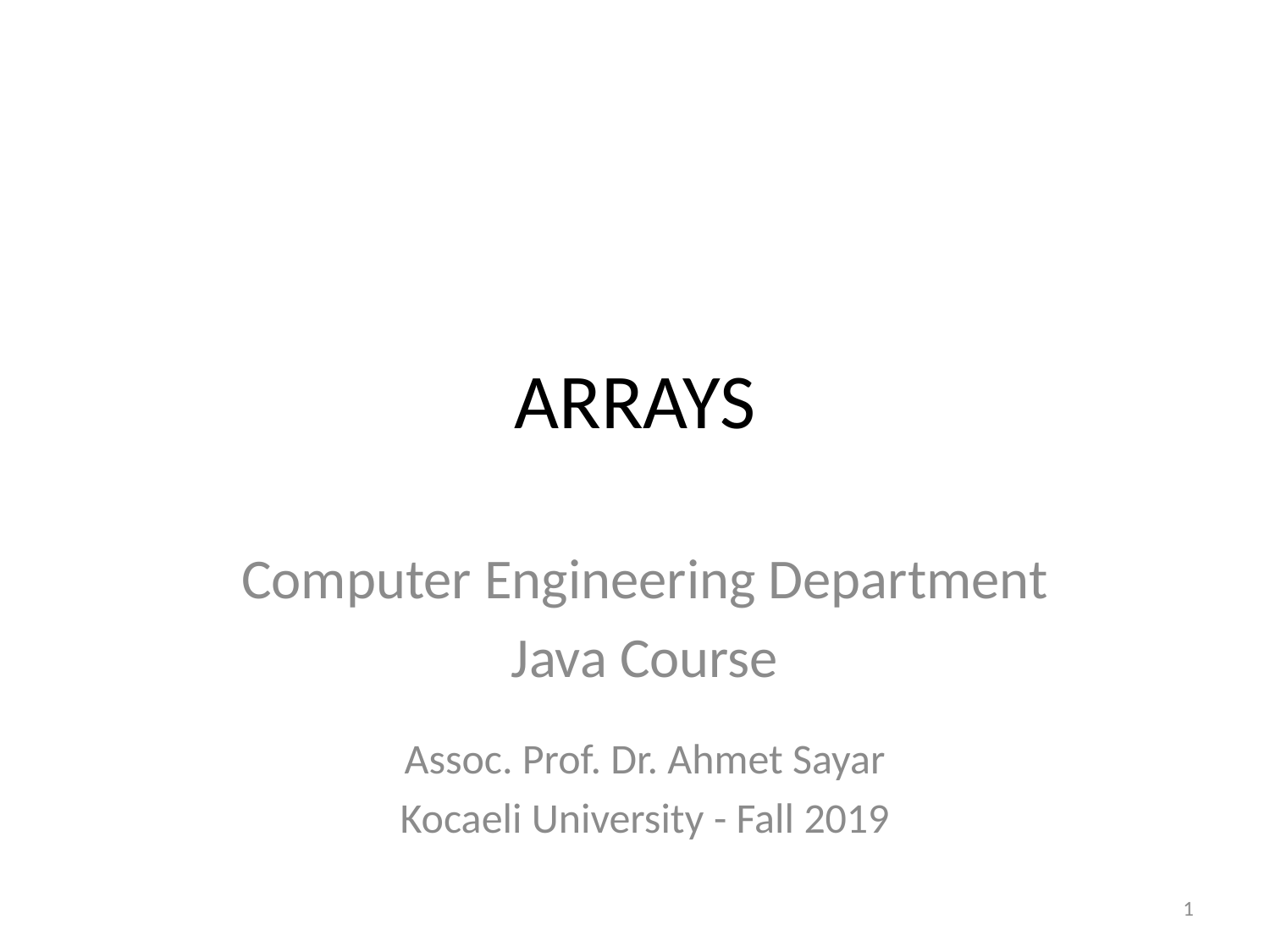

# ARRAYS
Computer Engineering Department
Java Course

Assoc. Prof. Dr. Ahmet Sayar
Kocaeli University - Fall 2019
1